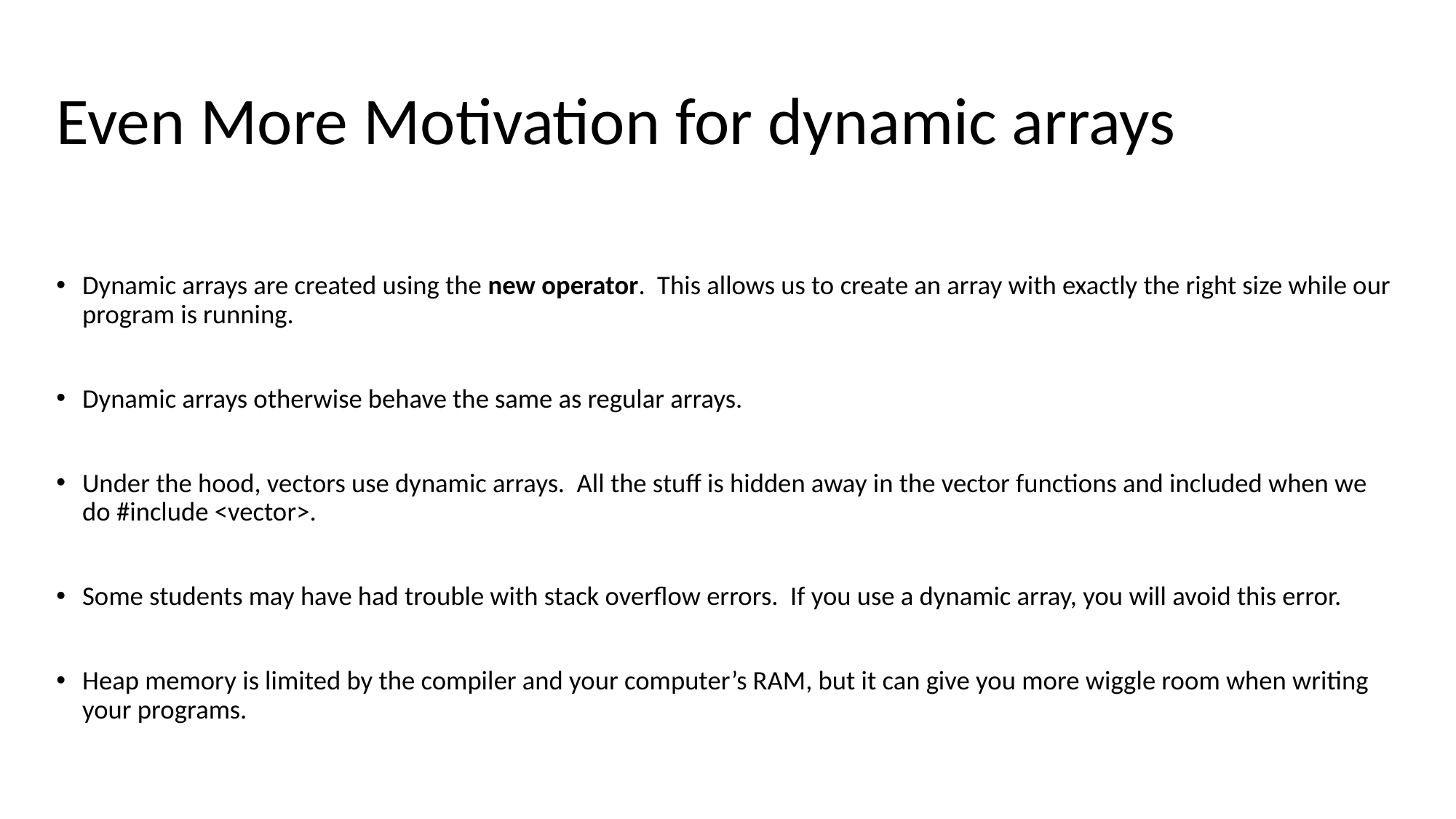

# Even More Motivation for dynamic arrays

Dynamic arrays are created using the new operator.  This allows us to create an array with exactly the right size while our program is running.

Dynamic arrays otherwise behave the same as regular arrays.

Under the hood, vectors use dynamic arrays.  All the stuff is hidden away in the vector functions and included when we do #include <vector>.

Some students may have had trouble with stack overflow errors.  If you use a dynamic array, you will avoid this error.

Heap memory is limited by the compiler and your computer’s RAM, but it can give you more wiggle room when writing your programs.